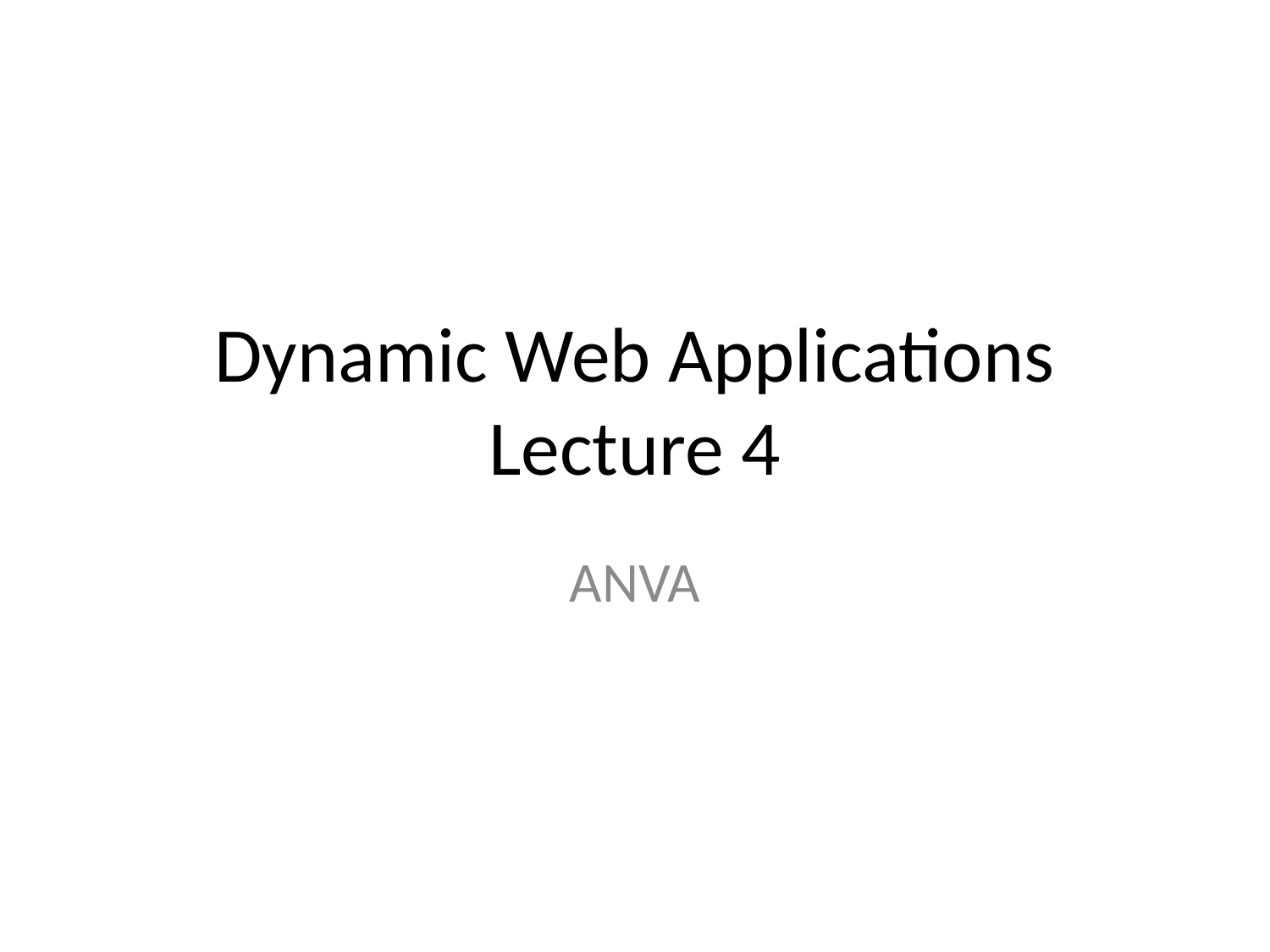

# Dynamic Web Applications Lecture 4
ANVA